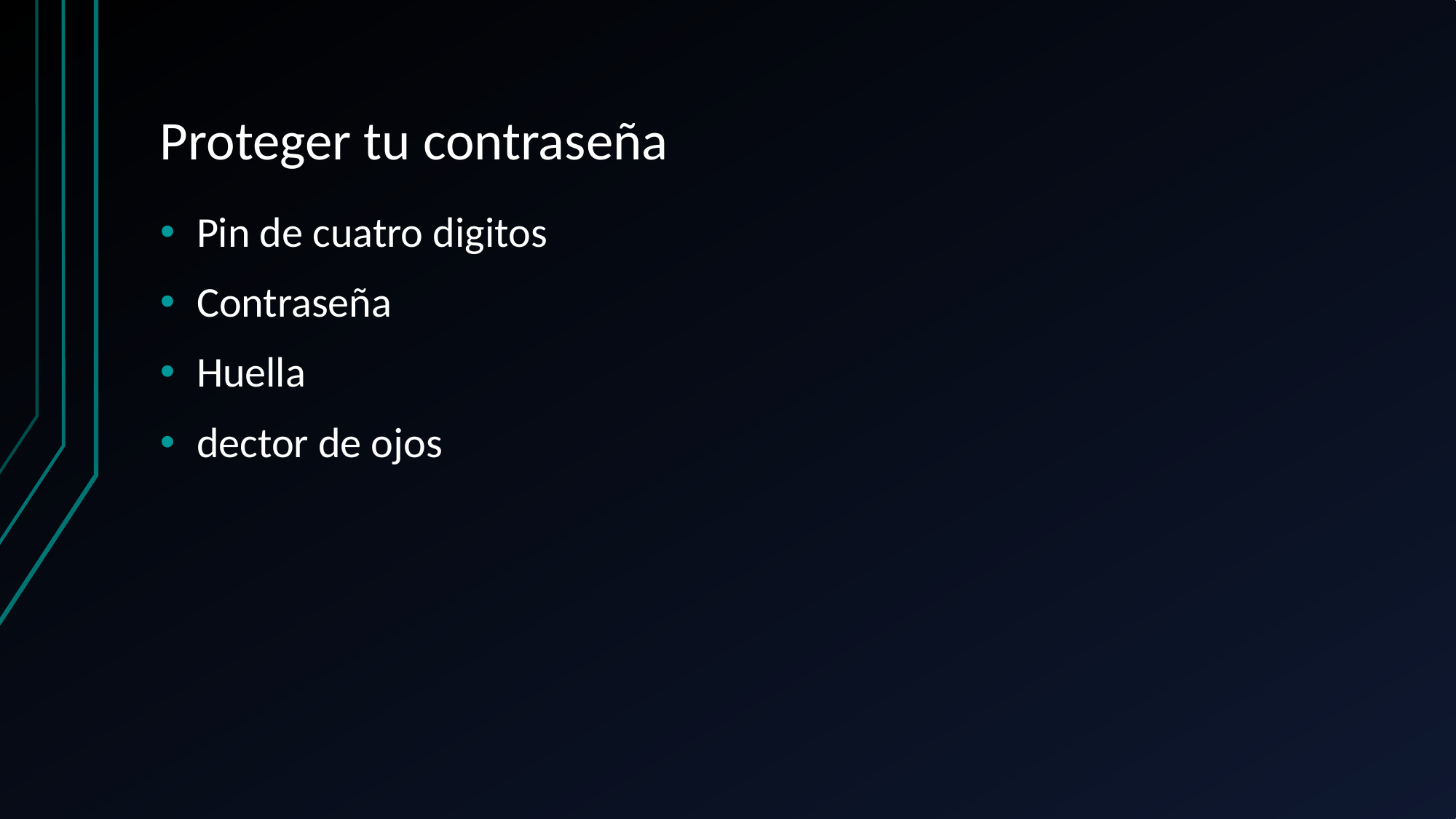

# Proteger tu contraseña
Pin de cuatro digitos
Contraseña
Huella
dector de ojos